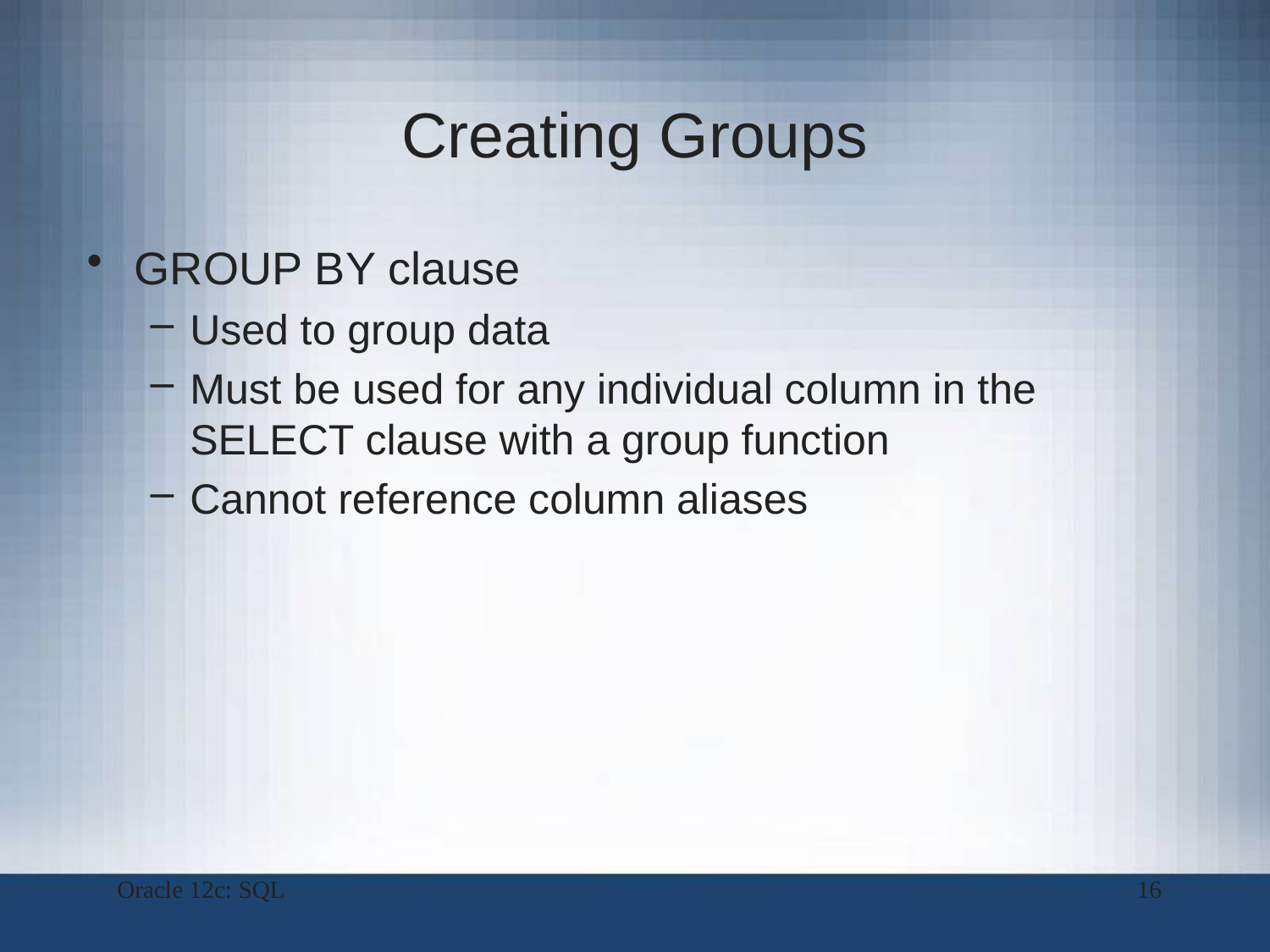

# Creating Groups
GROUP BY clause
Used to group data
Must be used for any individual column in the SELECT clause with a group function
Cannot reference column aliases
Oracle 12c: SQL
16